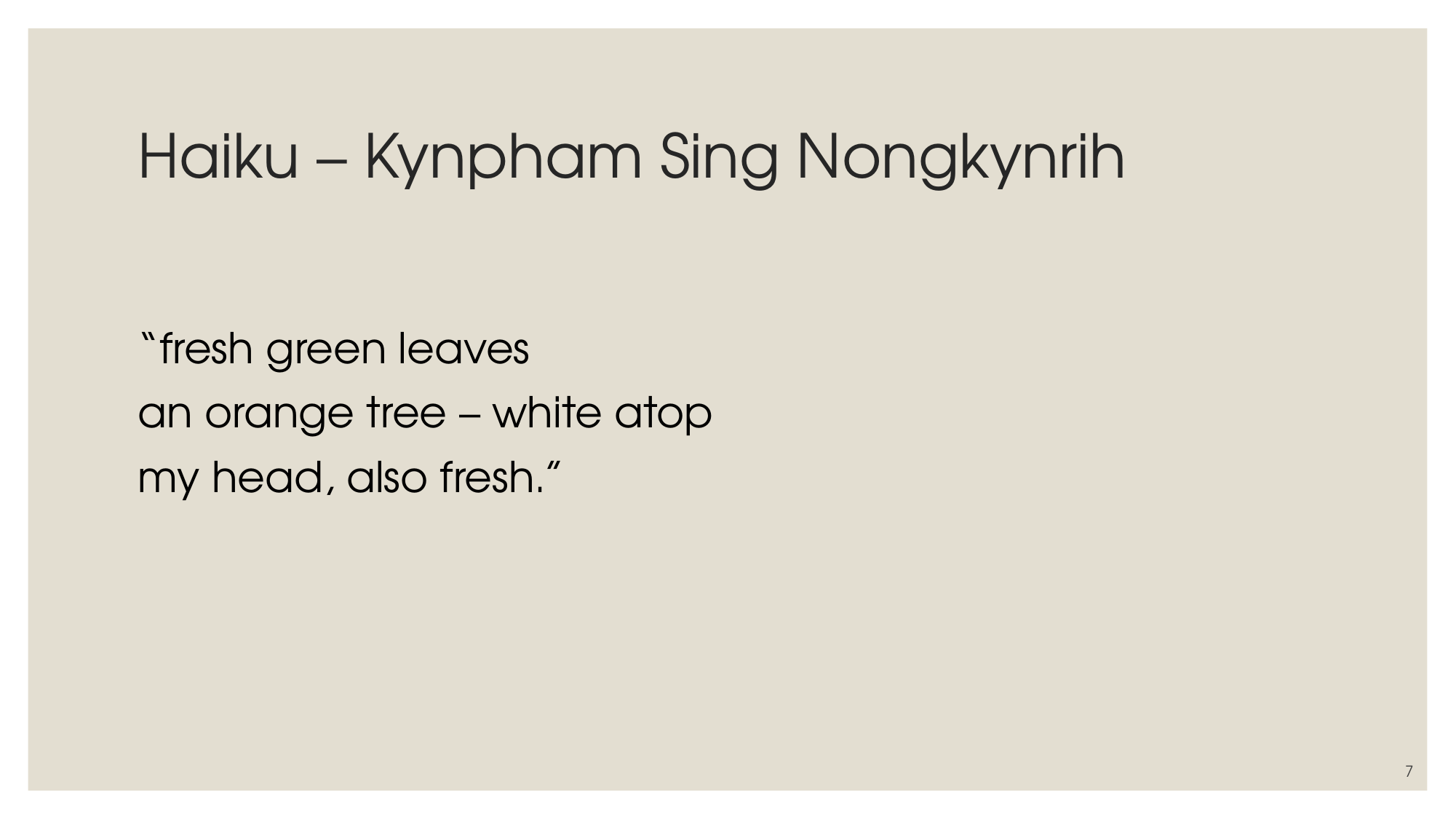

# Haiku – Kynpham Sing Nongkynrih

“fresh green leaves
an orange tree – white atop
my head, also fresh.”

7